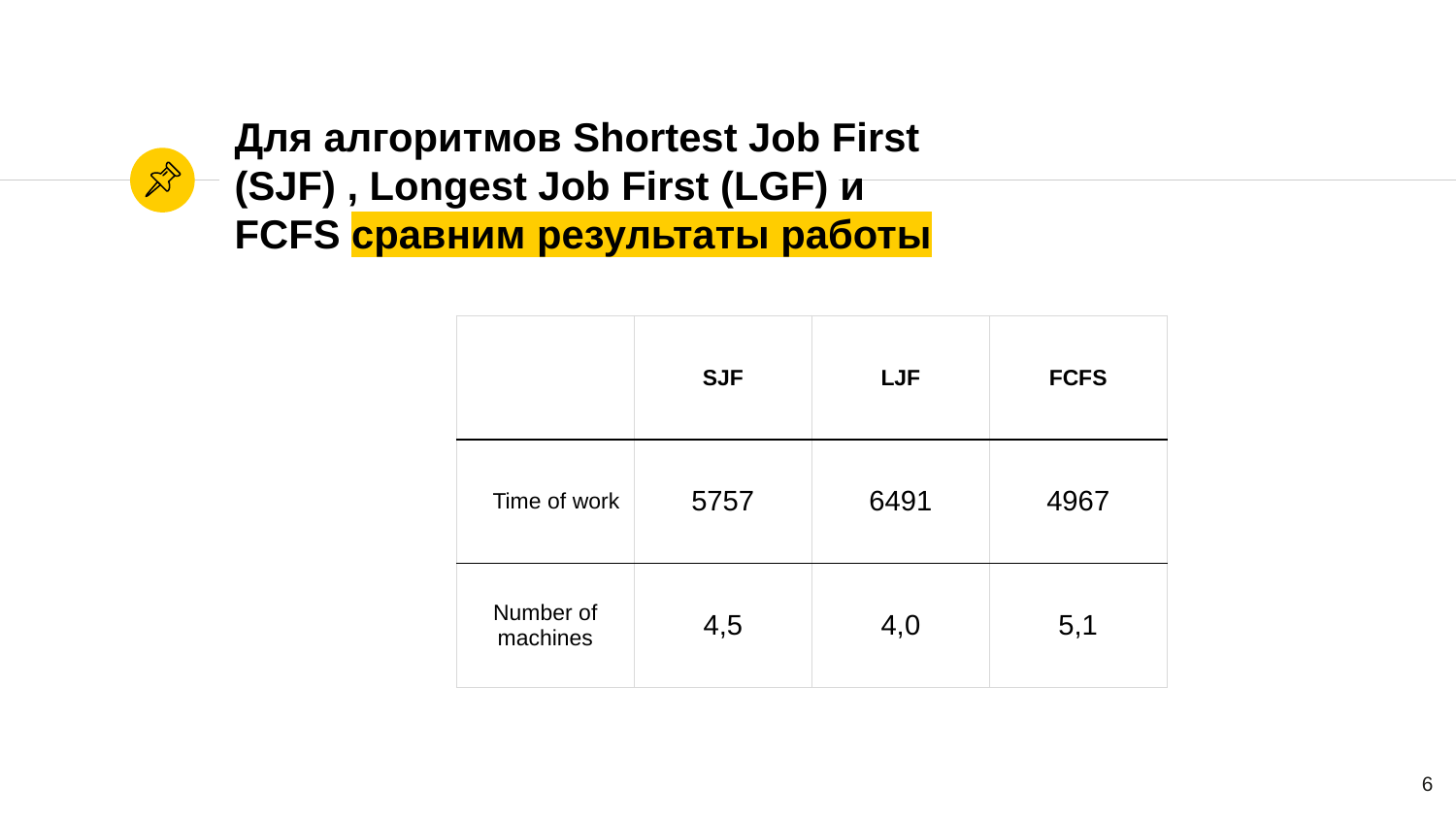

# Для алгоритмов Shortest Job First (SJF) , Longest Job First (LGF) и FCFS сравним результаты работы

|  | SJF | LJF | FCFS |
| --- | --- | --- | --- |
| Time of work | 5757 | 6491 | 4967 |
| Number of machines | 4,5 | 4,0 | 5,1 |
6